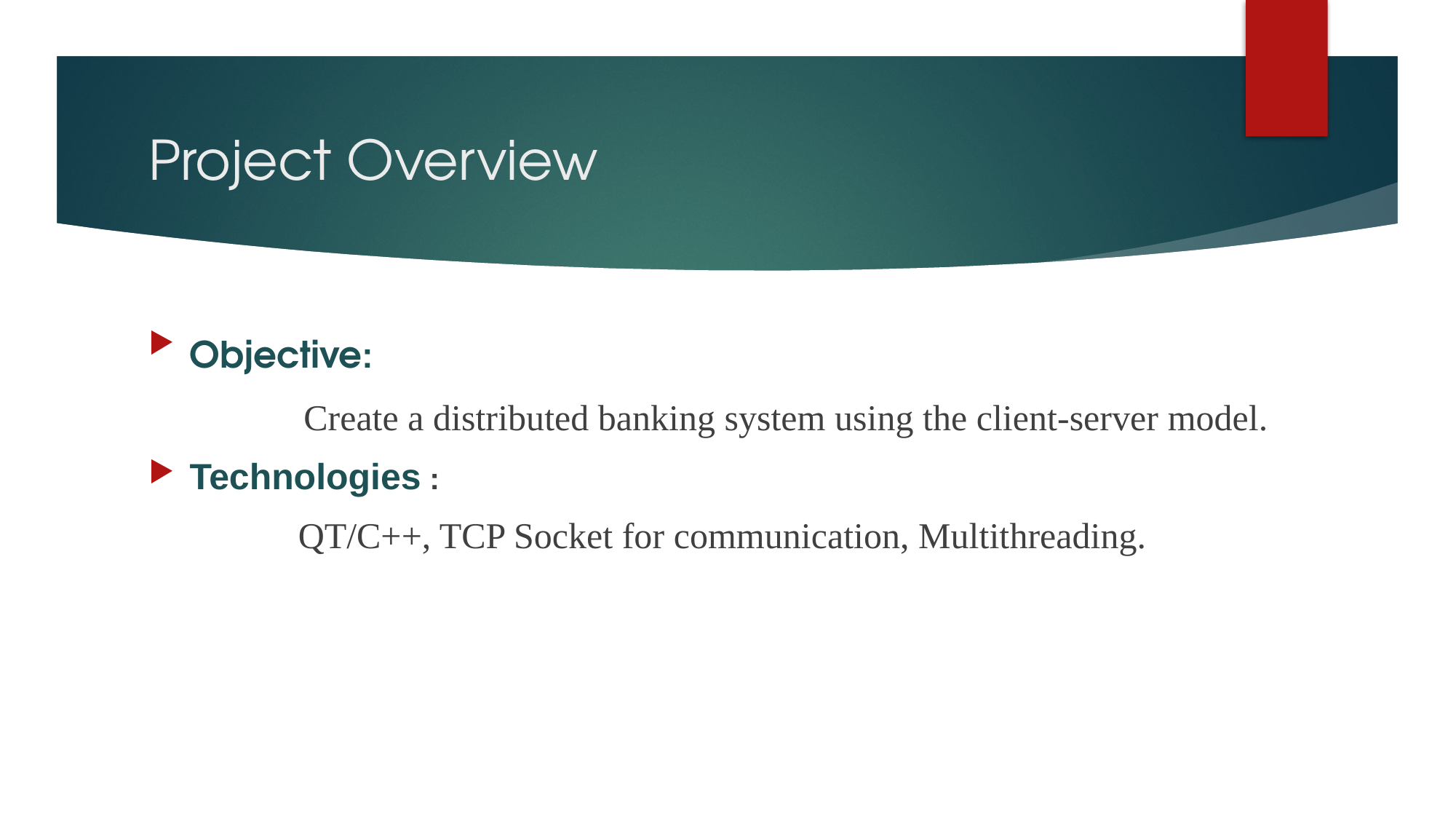

# Project Overview
Objective:
                 Create a distributed banking system using the client-server model.
Technologies :
   QT/C++, TCP Socket for communication, Multithreading.